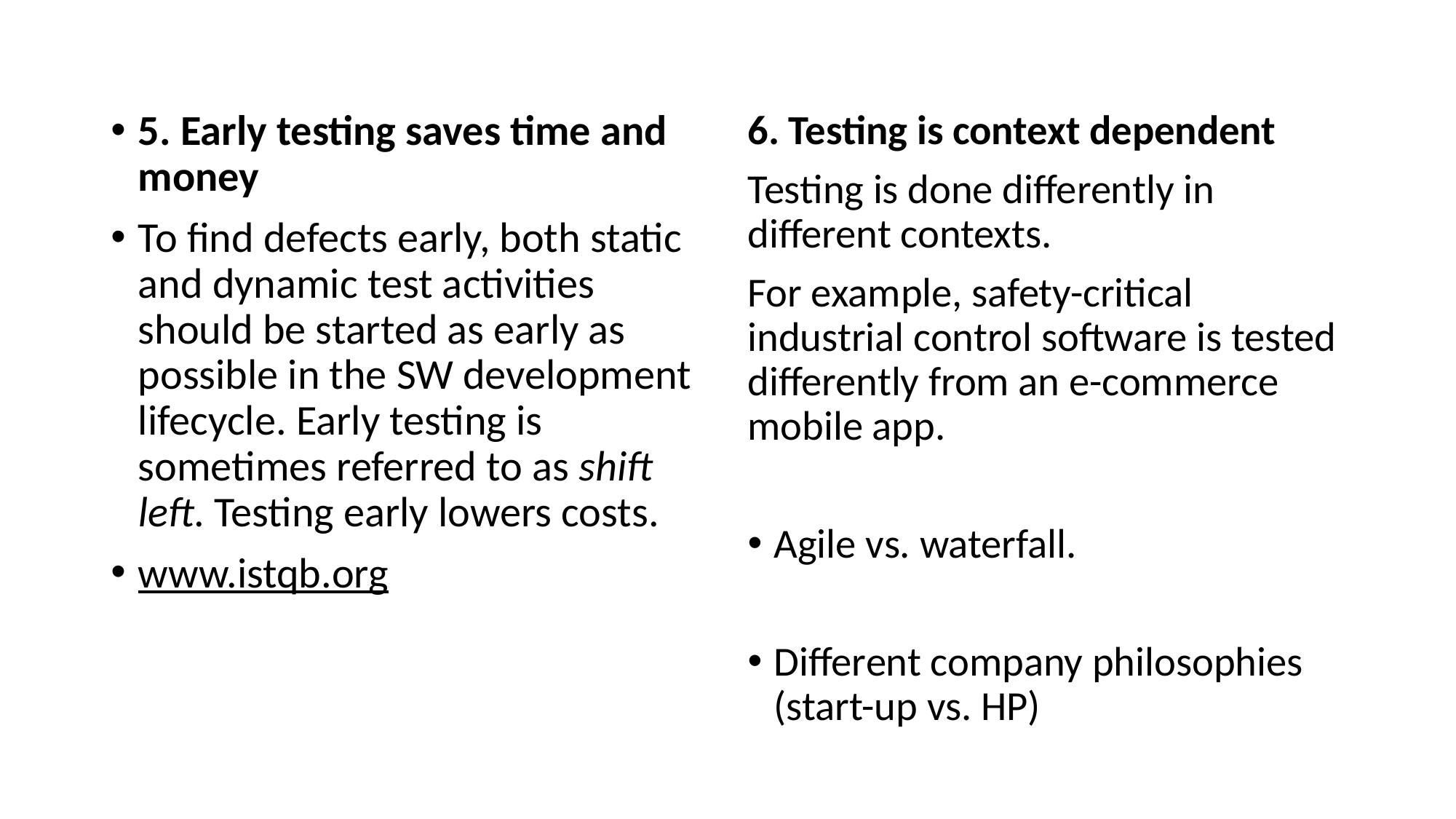

5. Early testing saves time and money
To find defects early, both static and dynamic test activities should be started as early as possible in the SW development lifecycle. Early testing is sometimes referred to as shift left. Testing early lowers costs.
www.istqb.org
6. Testing is context dependent
Testing is done differently in different contexts.
For example, safety-critical industrial control software is tested differently from an e-commerce mobile app.

Agile vs. waterfall.

Different company philosophies (start-up vs. HP)